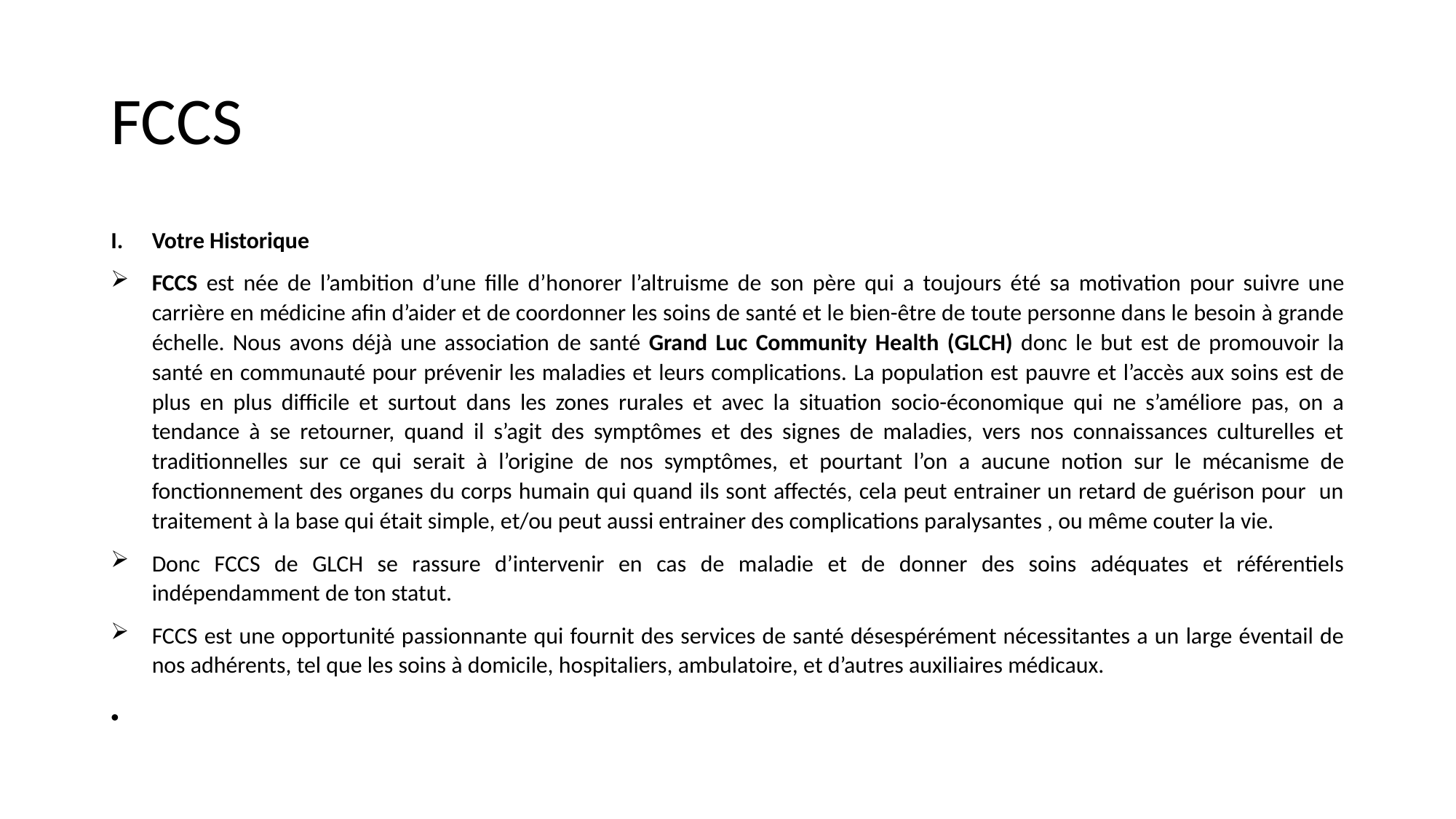

# FCCS
Votre Historique
FCCS est née de l’ambition d’une fille d’honorer l’altruisme de son père qui a toujours été sa motivation pour suivre une carrière en médicine afin d’aider et de coordonner les soins de santé et le bien-être de toute personne dans le besoin à grande échelle. Nous avons déjà une association de santé Grand Luc Community Health (GLCH) donc le but est de promouvoir la santé en communauté pour prévenir les maladies et leurs complications. La population est pauvre et l’accès aux soins est de plus en plus difficile et surtout dans les zones rurales et avec la situation socio-économique qui ne s’améliore pas, on a tendance à se retourner, quand il s’agit des symptômes et des signes de maladies, vers nos connaissances culturelles et traditionnelles sur ce qui serait à l’origine de nos symptômes, et pourtant l’on a aucune notion sur le mécanisme de fonctionnement des organes du corps humain qui quand ils sont affectés, cela peut entrainer un retard de guérison pour  un traitement à la base qui était simple, et/ou peut aussi entrainer des complications paralysantes , ou même couter la vie.
Donc FCCS de GLCH se rassure d’intervenir en cas de maladie et de donner des soins adéquates et référentiels indépendamment de ton statut.
FCCS est une opportunité passionnante qui fournit des services de santé désespérément nécessitantes a un large éventail de nos adhérents, tel que les soins à domicile, hospitaliers, ambulatoire, et d’autres auxiliaires médicaux.